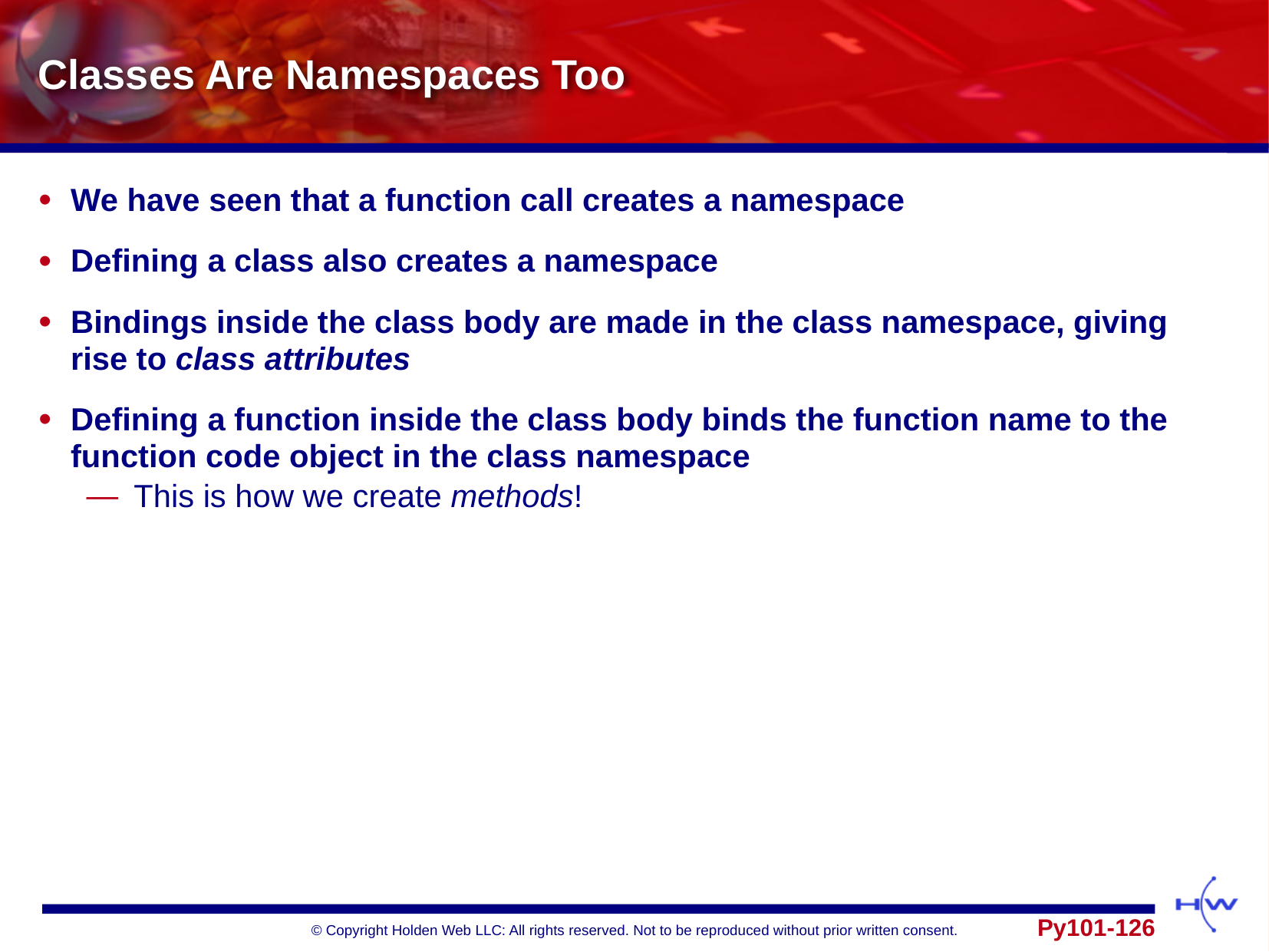

# Classes Are Namespaces Too
We have seen that a function call creates a namespace
Defining a class also creates a namespace
Bindings inside the class body are made in the class namespace, giving rise to class attributes
Defining a function inside the class body binds the function name to the function code object in the class namespace
This is how we create methods!